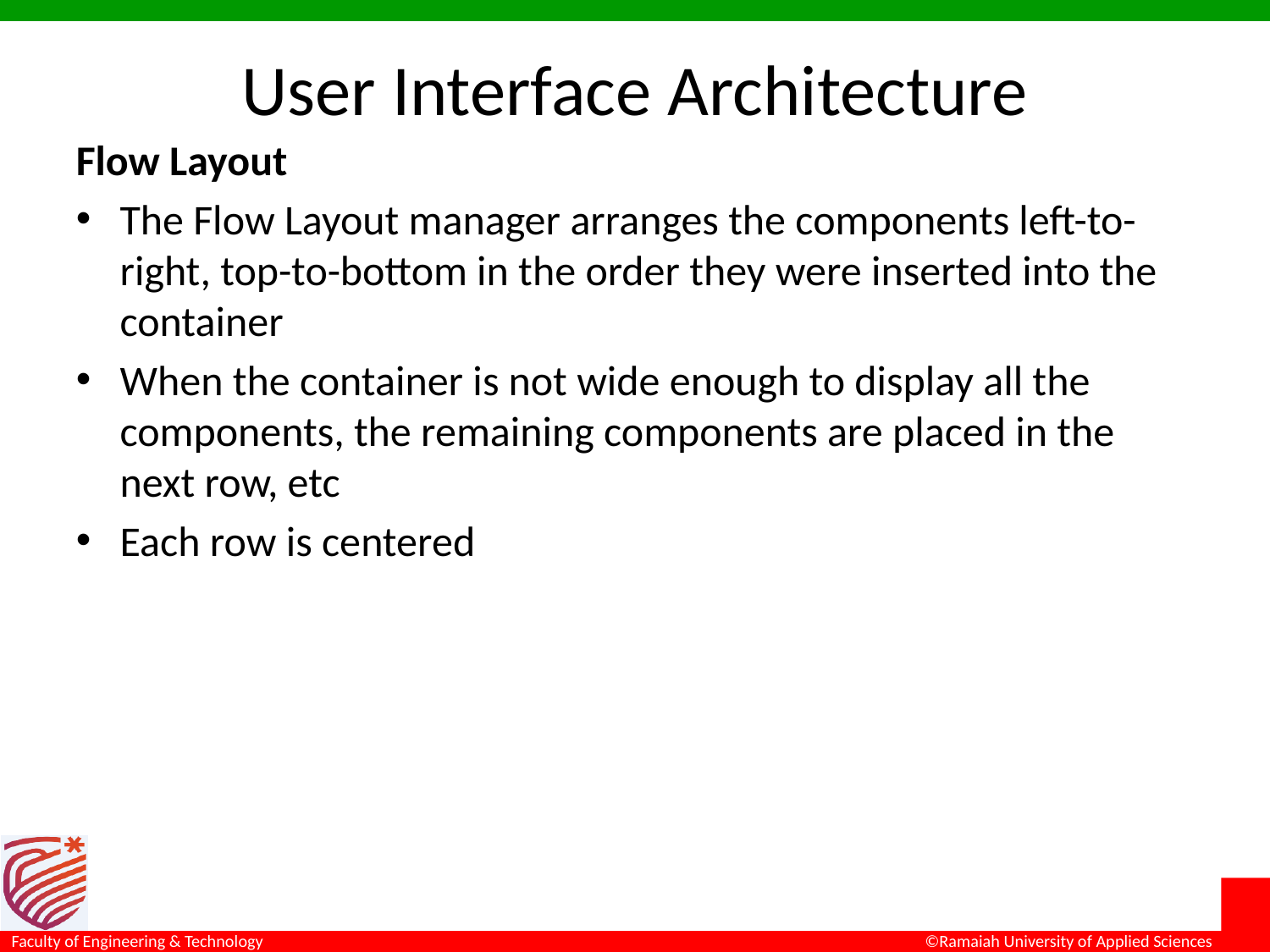

# User Interface Architecture
Flow Layout
The Flow Layout manager arranges the components left-to-right, top-to-bottom in the order they were inserted into the container
When the container is not wide enough to display all the components, the remaining components are placed in the next row, etc
Each row is centered